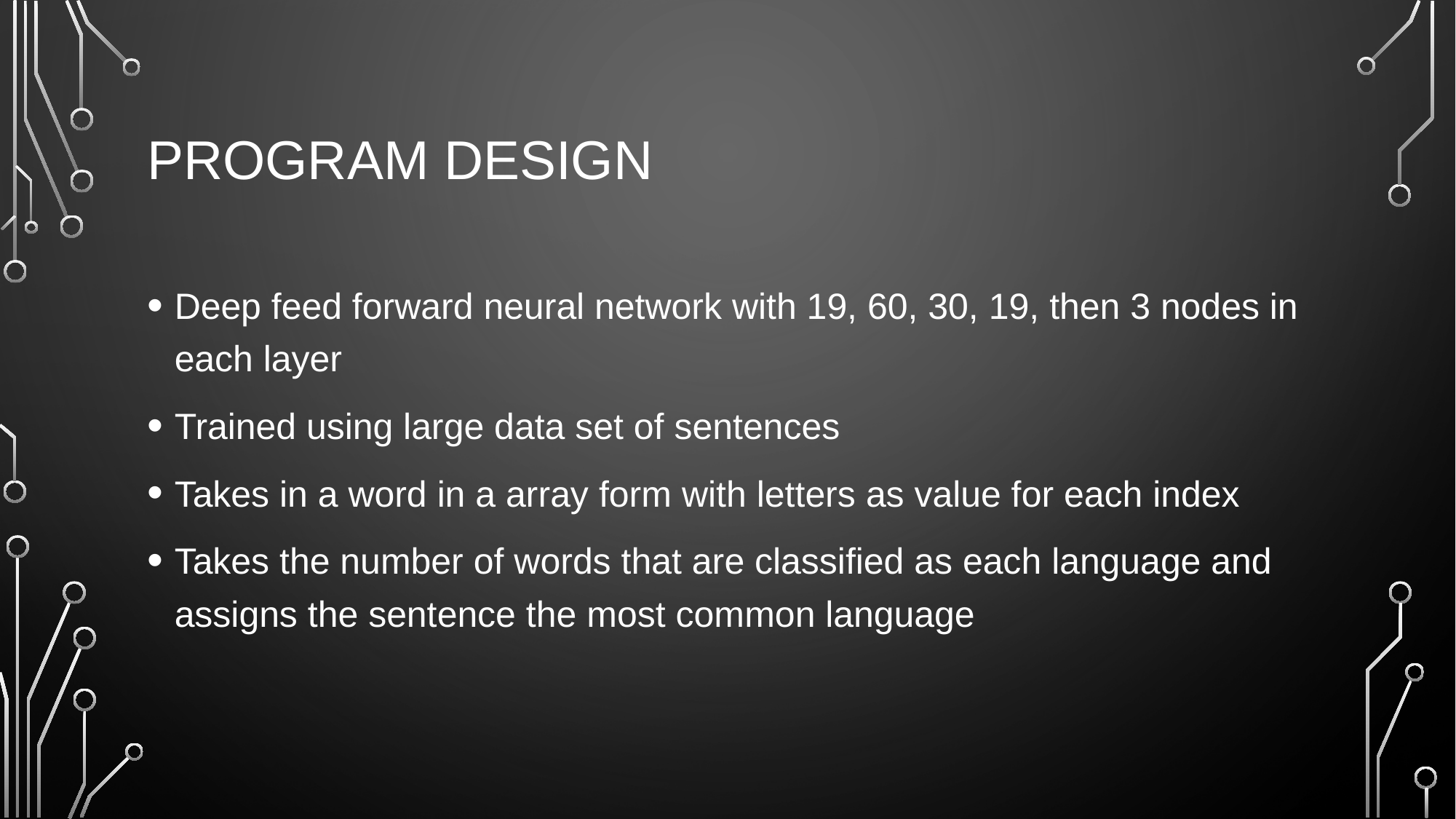

# Program Design
Deep feed forward neural network with 19, 60, 30, 19, then 3 nodes in each layer
Trained using large data set of sentences
Takes in a word in a array form with letters as value for each index
Takes the number of words that are classified as each language and assigns the sentence the most common language